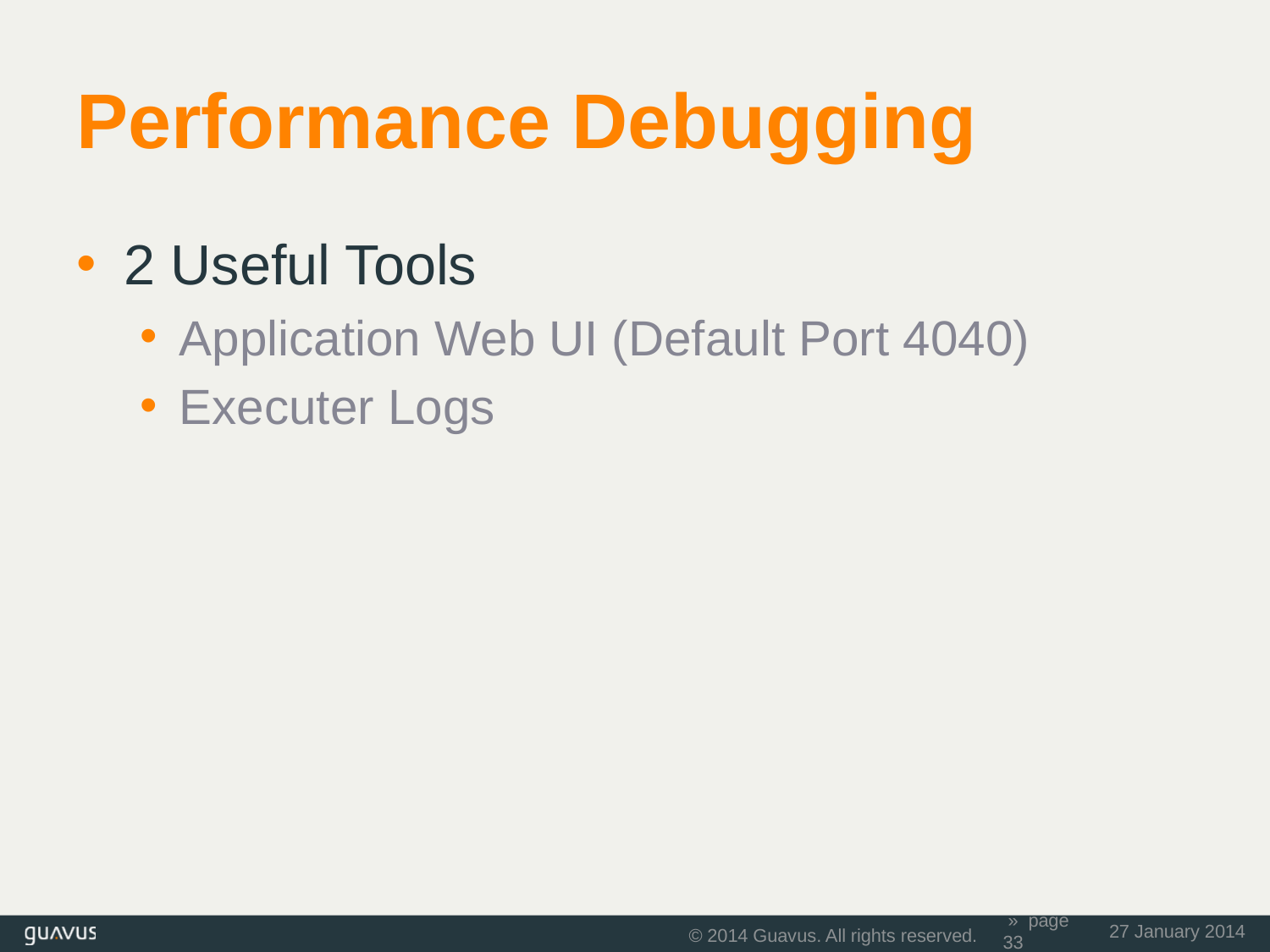

# Performance Debugging
2 Useful Tools
Application Web UI (Default Port 4040)
Executer Logs
© 2014 Guavus. All rights reserved.